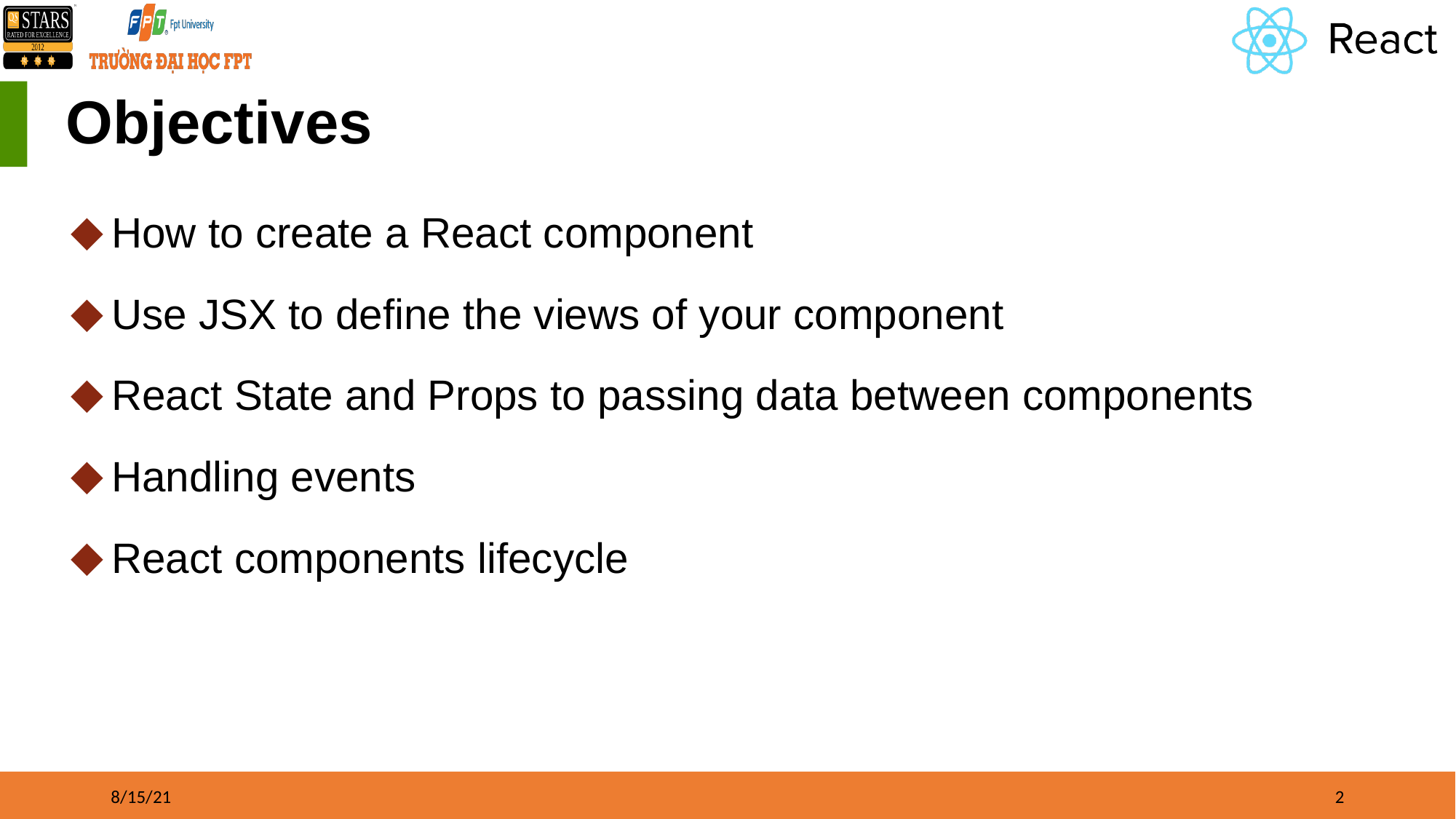

# Objectives
How to create a React component
Use JSX to define the views of your component
React State and Props to passing data between components
Handling events
React components lifecycle
8/15/21
2